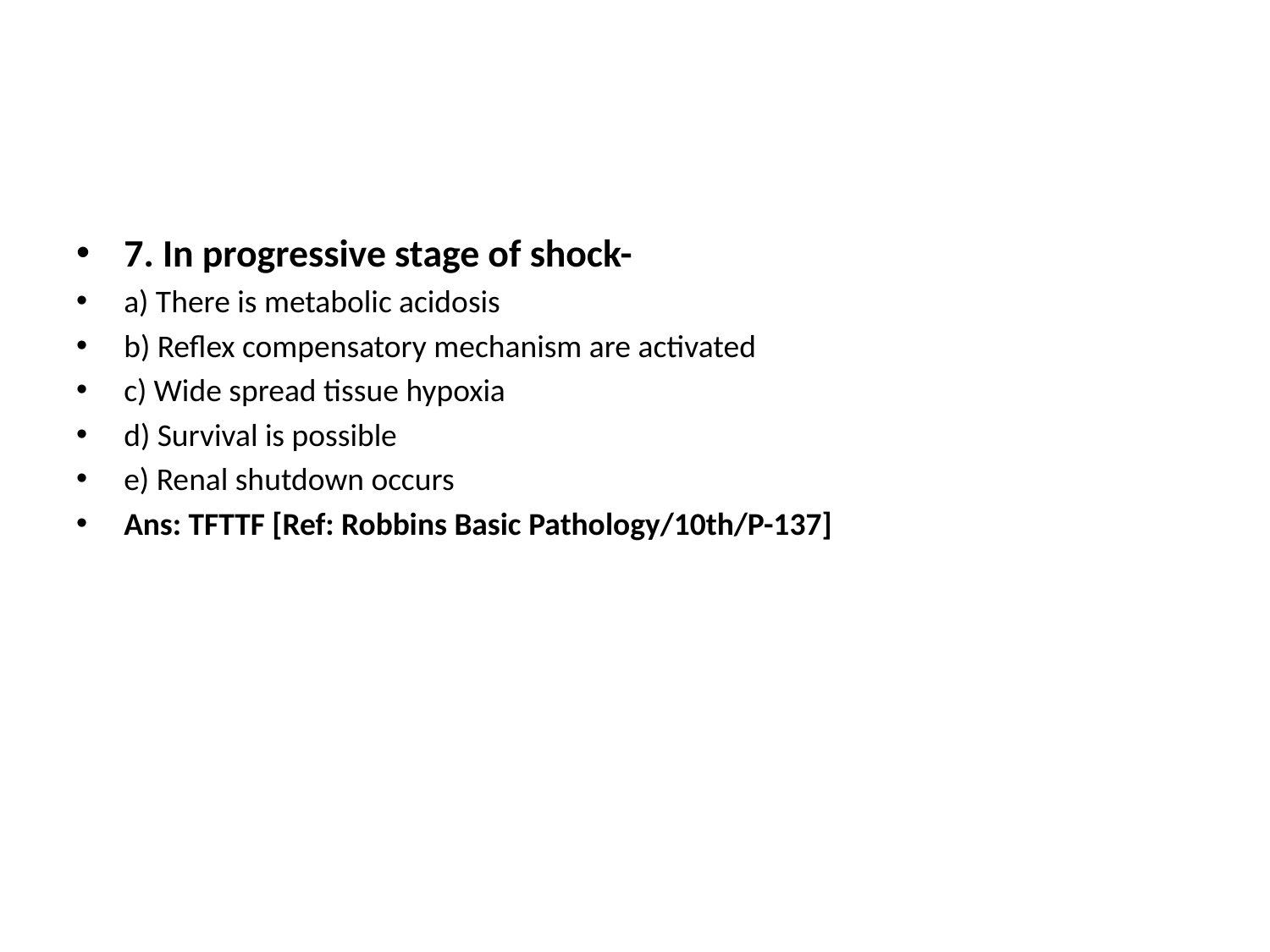

7. In progressive stage of shock-
a) There is metabolic acidosis
b) Reflex compensatory mechanism are activated
c) Wide spread tissue hypoxia
d) Survival is possible
e) Renal shutdown occurs
Ans: TFTTF [Ref: Robbins Basic Pathology/10th/P-137]